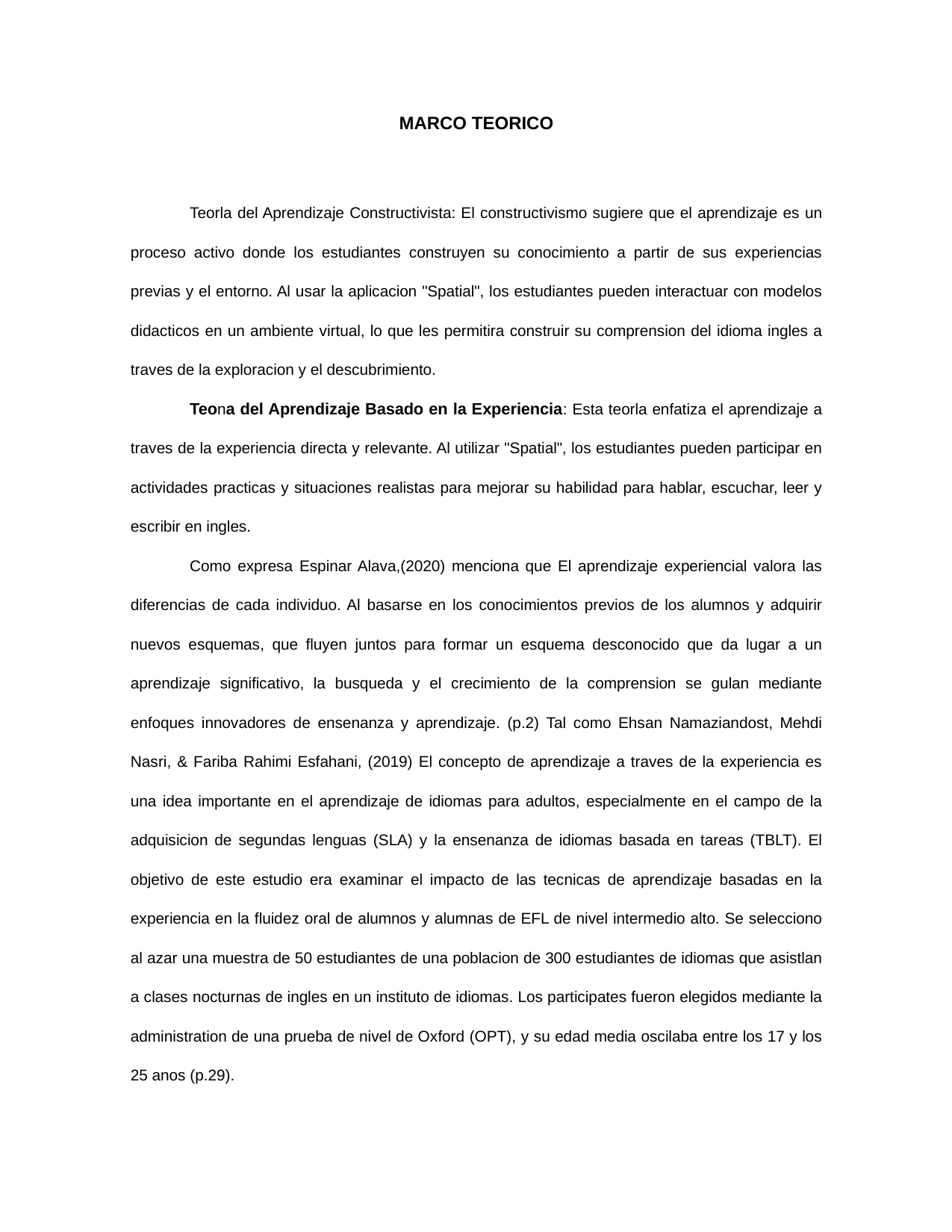

MARCO TEORICO
Teorla del Aprendizaje Constructivista: El constructivismo sugiere que el aprendizaje es un proceso activo donde los estudiantes construyen su conocimiento a partir de sus experiencias previas y el entorno. Al usar la aplicacion "Spatial", los estudiantes pueden interactuar con modelos didacticos en un ambiente virtual, lo que les permitira construir su comprension del idioma ingles a traves de la exploracion y el descubrimiento.
Teona del Aprendizaje Basado en la Experiencia: Esta teorla enfatiza el aprendizaje a traves de la experiencia directa y relevante. Al utilizar "Spatial", los estudiantes pueden participar en actividades practicas y situaciones realistas para mejorar su habilidad para hablar, escuchar, leer y escribir en ingles.
Como expresa Espinar Alava,(2020) menciona que El aprendizaje experiencial valora las diferencias de cada individuo. Al basarse en los conocimientos previos de los alumnos y adquirir nuevos esquemas, que fluyen juntos para formar un esquema desconocido que da lugar a un aprendizaje significativo, la busqueda y el crecimiento de la comprension se gulan mediante enfoques innovadores de ensenanza y aprendizaje. (p.2) Tal como Ehsan Namaziandost, Mehdi Nasri, & Fariba Rahimi Esfahani, (2019) El concepto de aprendizaje a traves de la experiencia es una idea importante en el aprendizaje de idiomas para adultos, especialmente en el campo de la adquisicion de segundas lenguas (SLA) y la ensenanza de idiomas basada en tareas (TBLT). El objetivo de este estudio era examinar el impacto de las tecnicas de aprendizaje basadas en la experiencia en la fluidez oral de alumnos y alumnas de EFL de nivel intermedio alto. Se selecciono al azar una muestra de 50 estudiantes de una poblacion de 300 estudiantes de idiomas que asistlan a clases nocturnas de ingles en un instituto de idiomas. Los participates fueron elegidos mediante la administration de una prueba de nivel de Oxford (OPT), y su edad media oscilaba entre los 17 y los 25 anos (p.29).